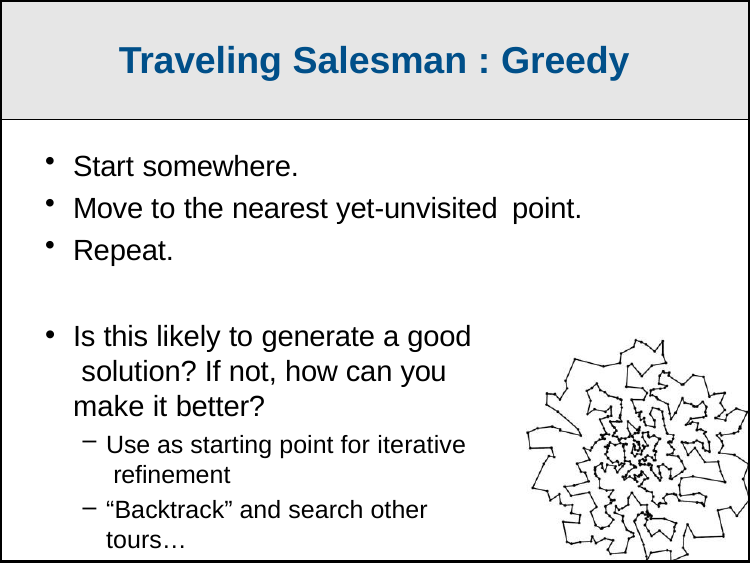

Traveling Salesman : Greedy
Start somewhere.
Move to the nearest yet-unvisited point.
Repeat.

Is this likely to generate a good  solution? If not, how can you  make it better?
Use as starting point for iterative  refinement
“Backtrack” and search other tours…